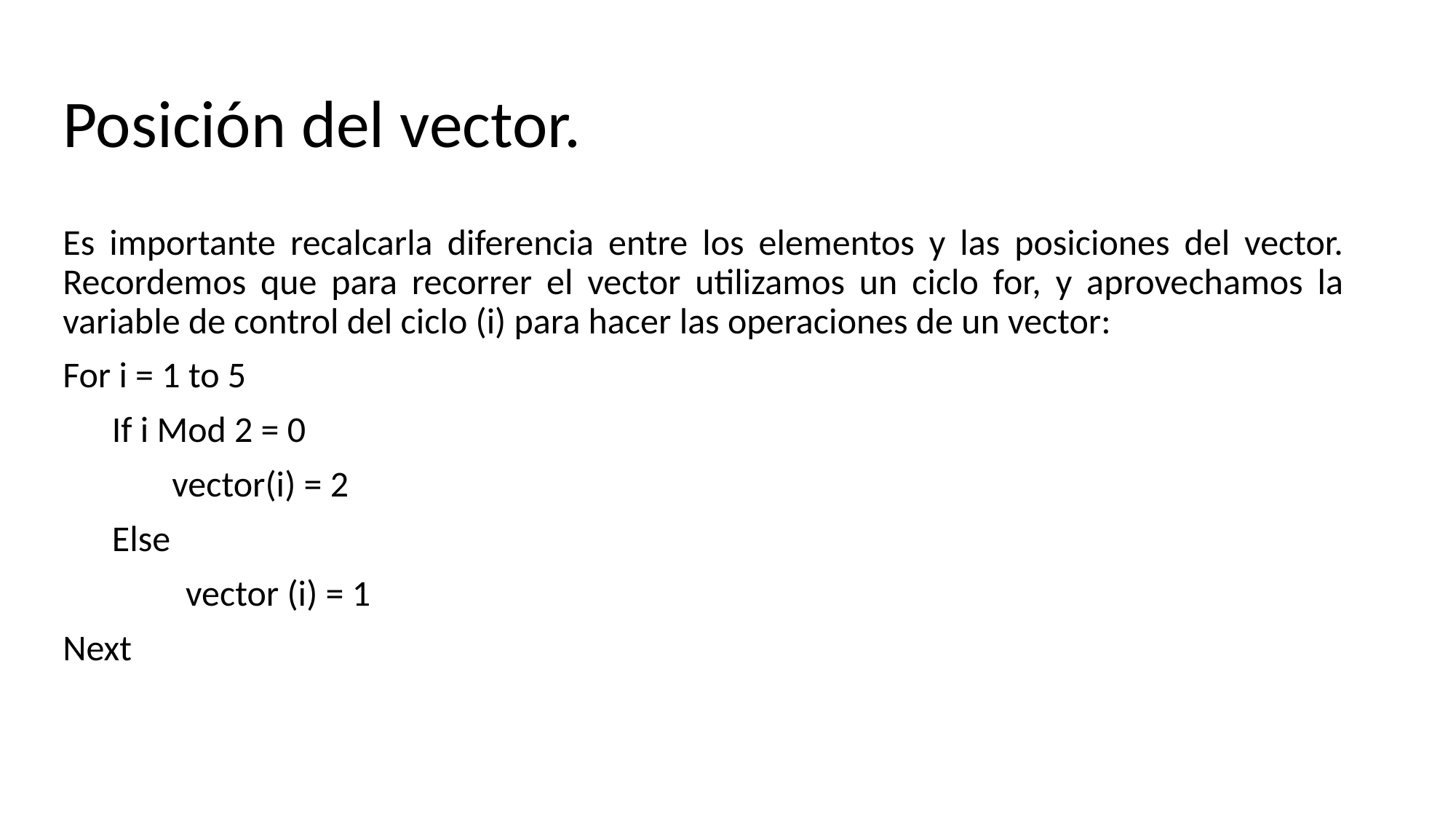

# Posición del vector.
Es importante recalcarla diferencia entre los elementos y las posiciones del vector. Recordemos que para recorrer el vector utilizamos un ciclo for, y aprovechamos la variable de control del ciclo (i) para hacer las operaciones de un vector:
For i = 1 to 5
      If i Mod 2 = 0
	vector(i) = 2
      Else
               vector (i) = 1
Next